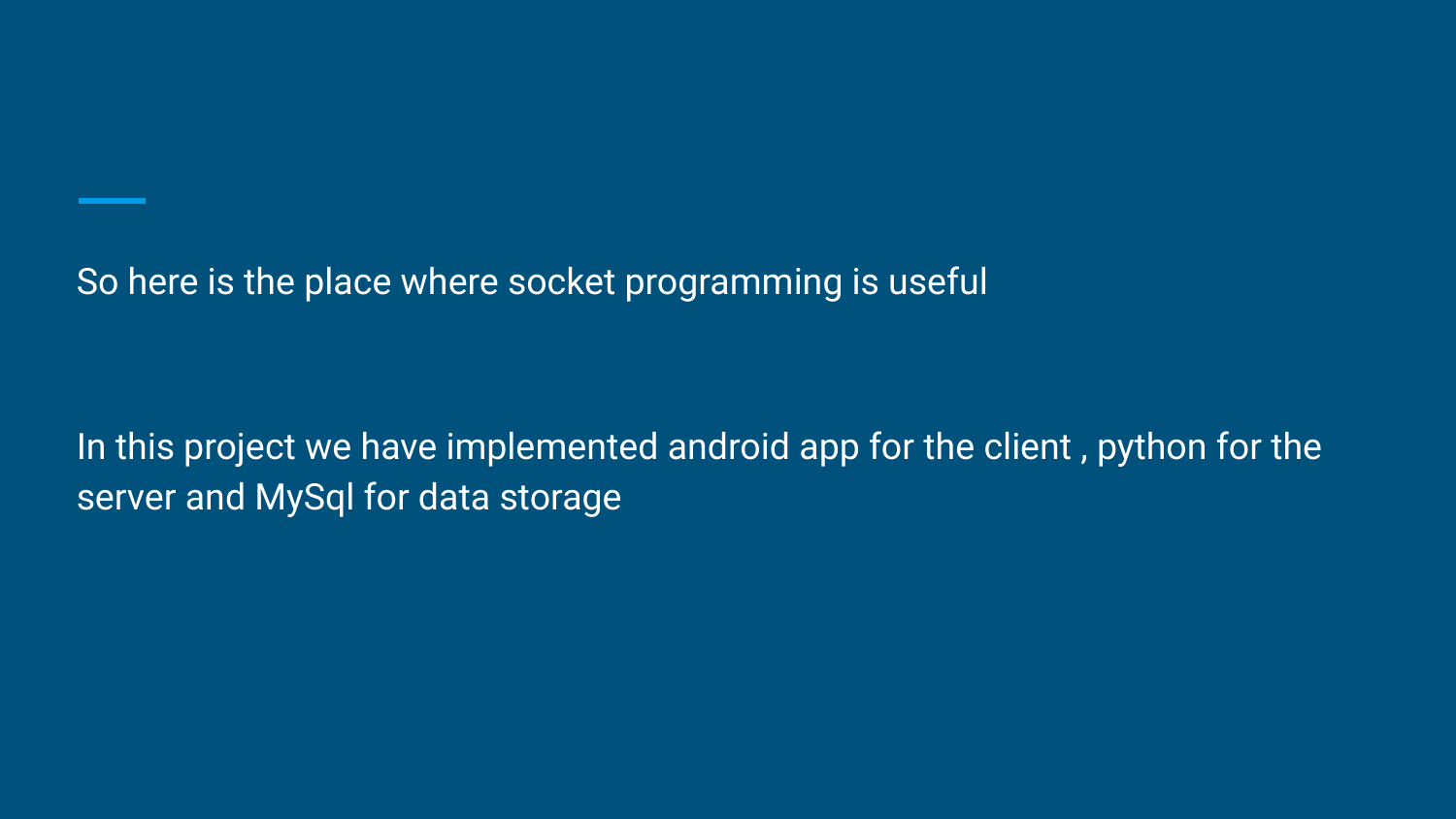

#
So here is the place where socket programming is useful

In this project we have implemented android app for the client , python for the server and MySql for data storage